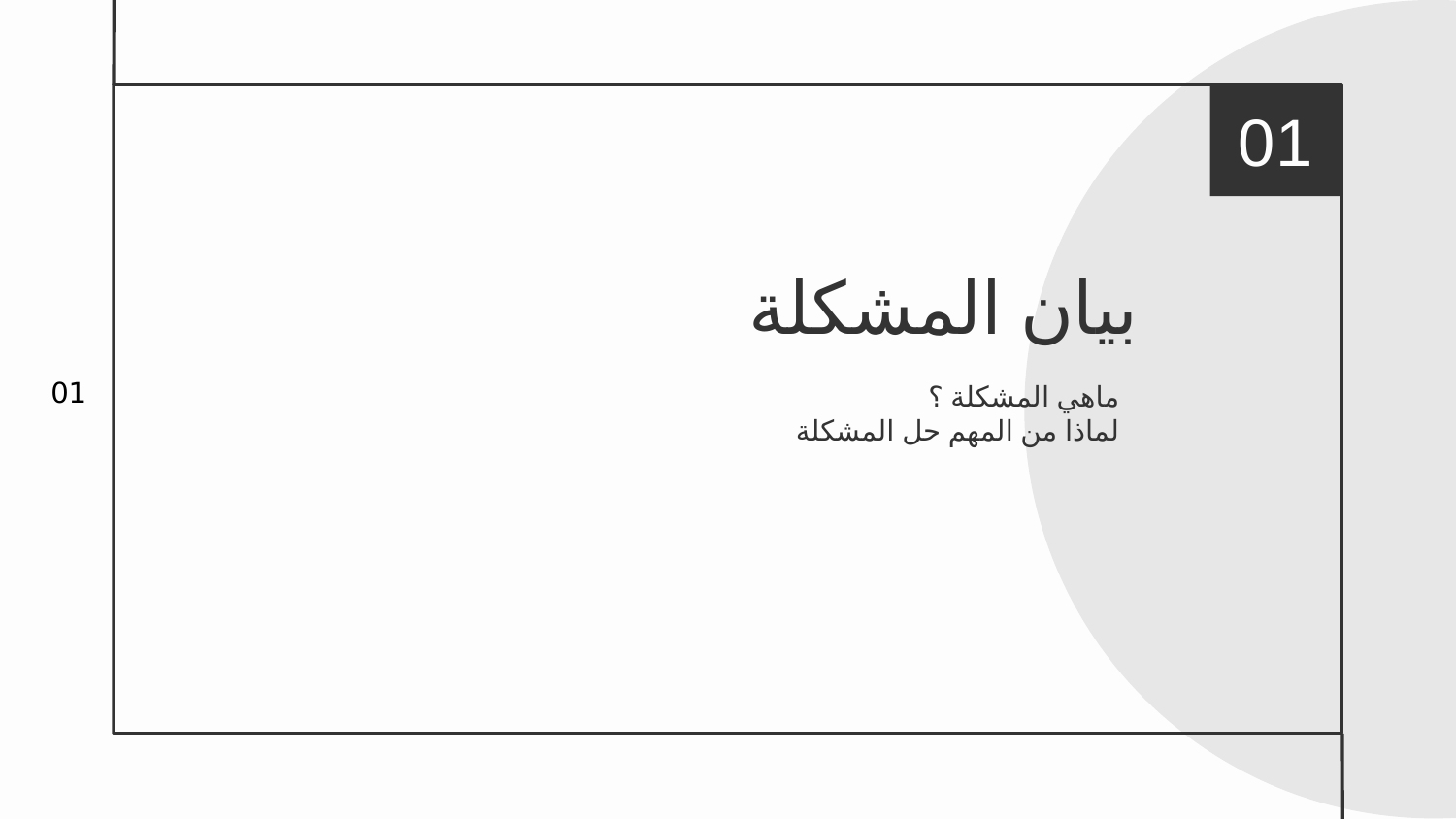

01
# بيان المشكلة
ماهي المشكلة ؟
لماذا من المهم حل المشكلة
01